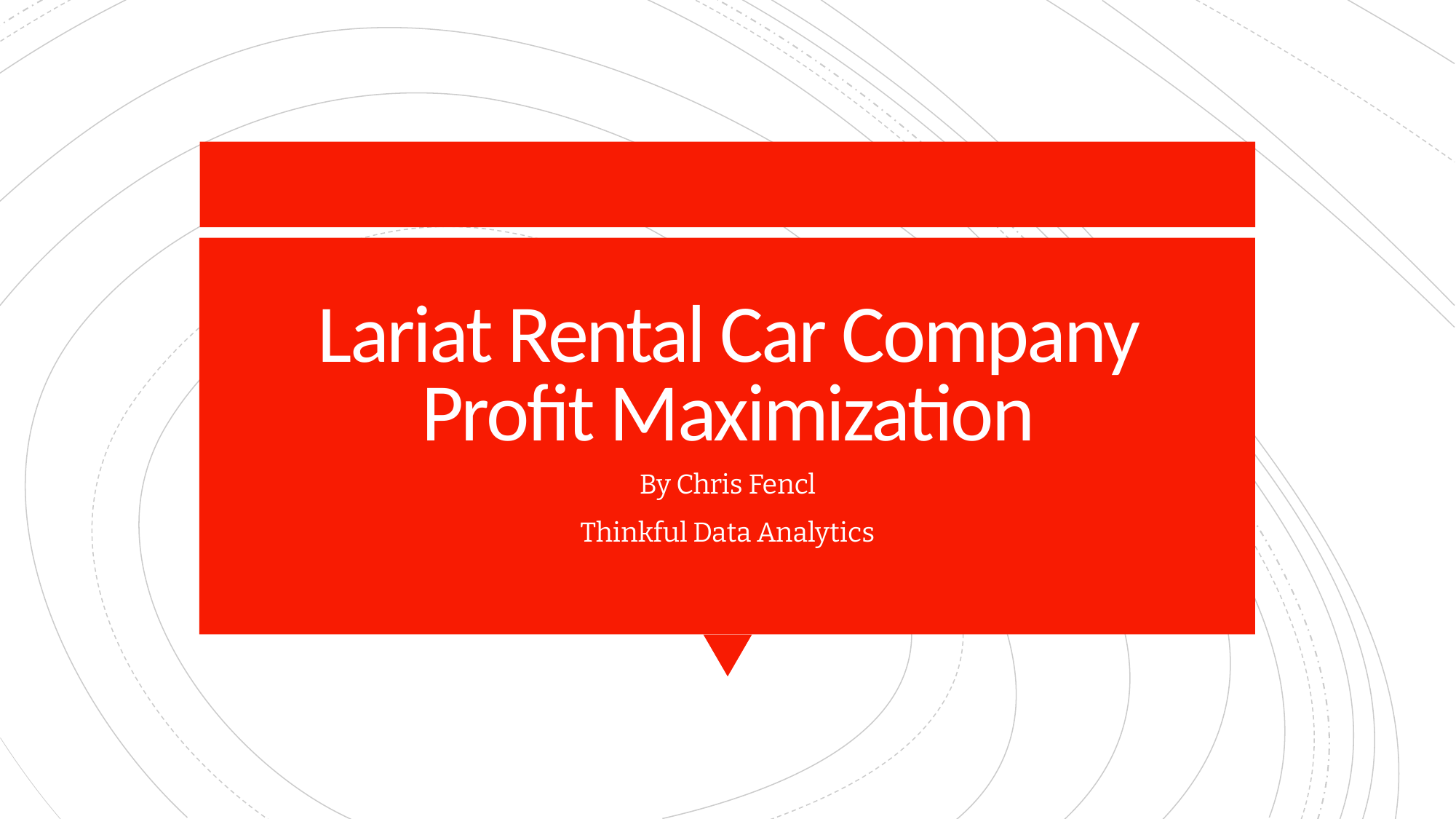

# Lariat Rental Car Company Profit Maximization
By Chris Fencl
Thinkful Data Analytics